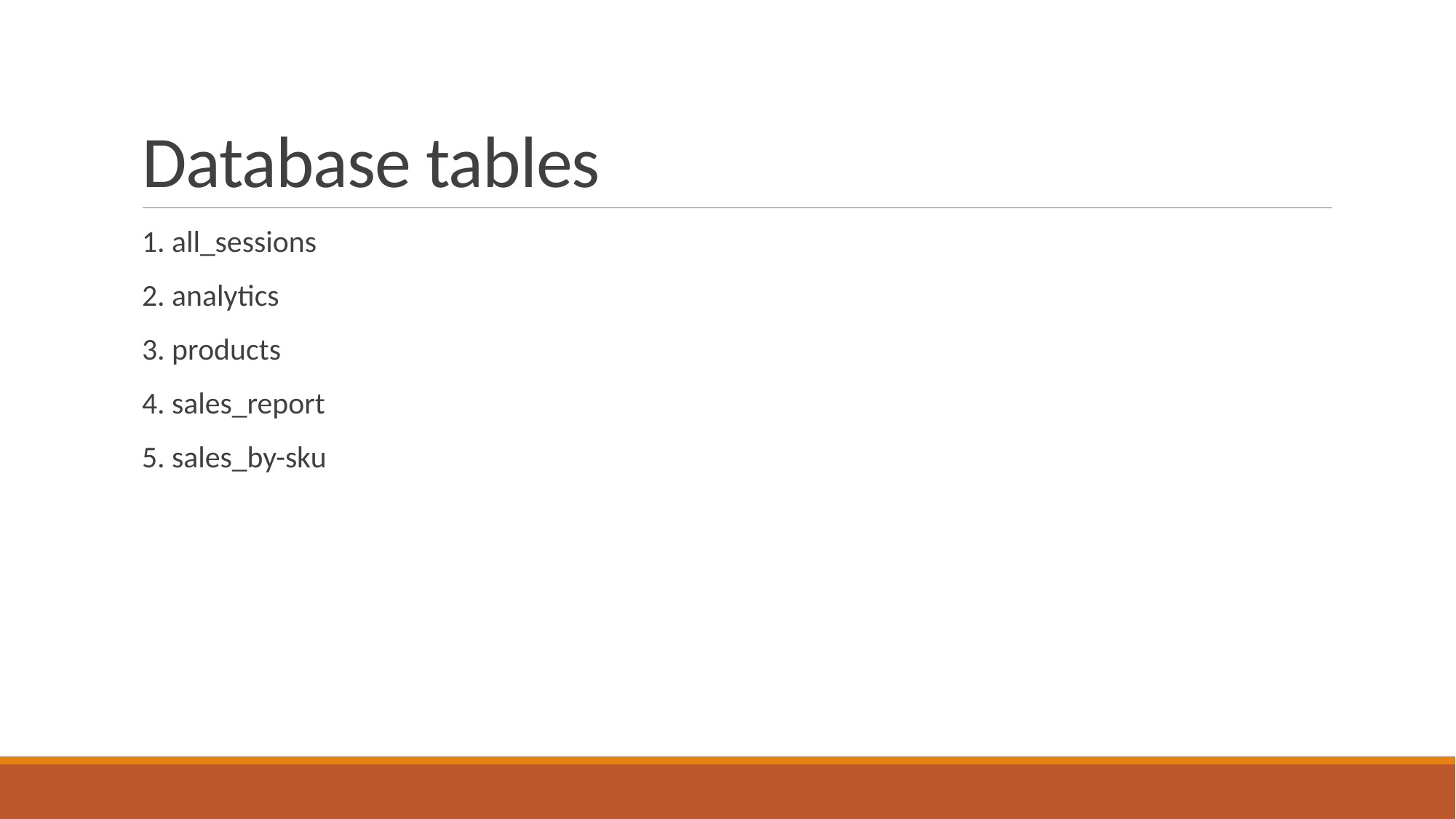

# Database tables
1. all_sessions
2. analytics
3. products
4. sales_report
5. sales_by-sku